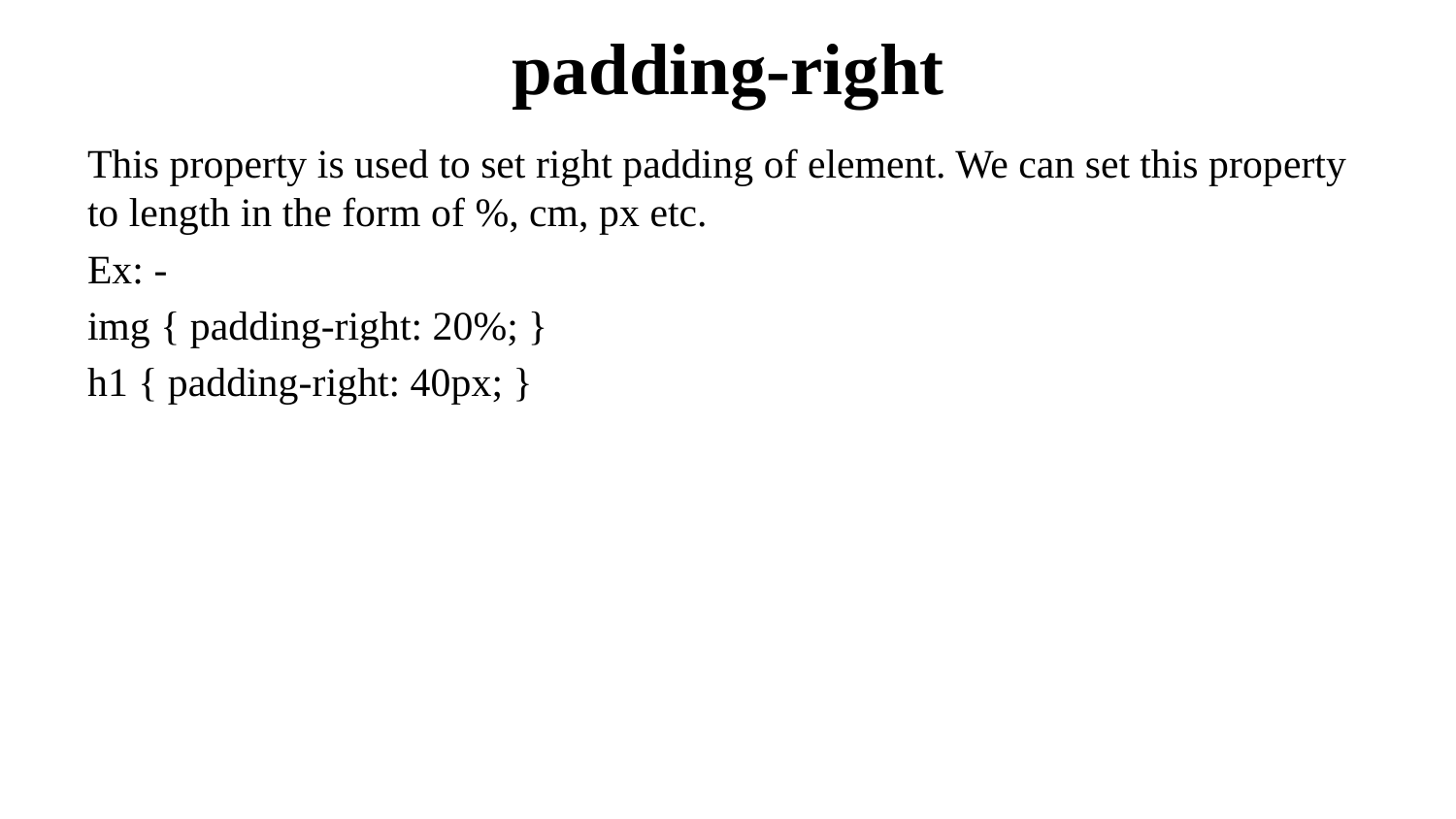

# padding-right
This property is used to set right padding of element. We can set this property to length in the form of %, cm, px etc.
Ex: -
img { padding-right: 20%; }
h1 { padding-right: 40px; }